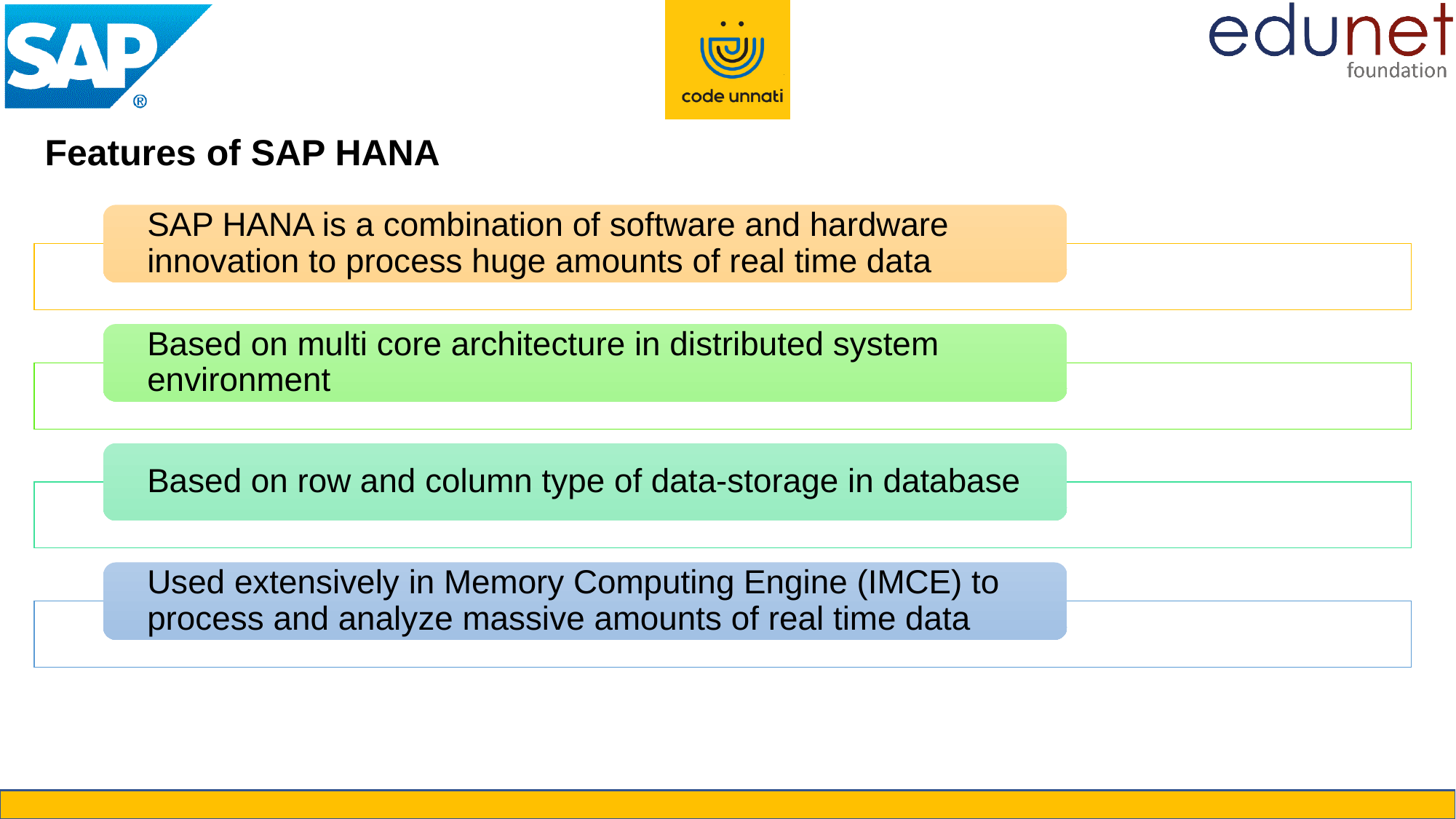

SAP HANA is a combination of software and hardware innovation to process huge amounts of real time data
Based on multi core architecture in distributed system environment
Based on row and column type of data-storage in database
Used extensively in Memory Computing Engine (IMCE) to process and analyze massive amounts of real time data
Features of SAP HANA